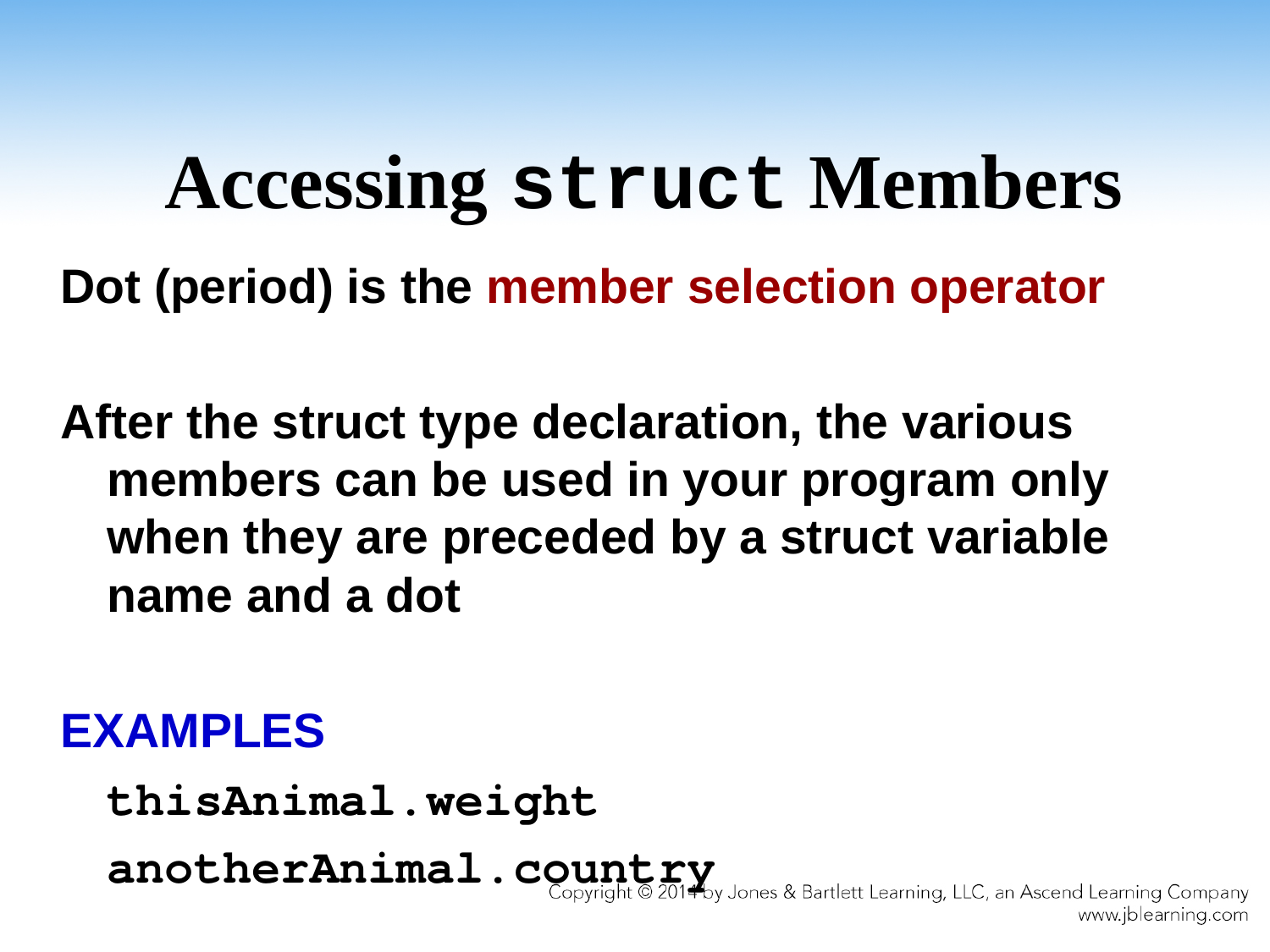

# Accessing struct Members
Dot (period) is the member selection operator

After the struct type declaration, the various members can be used in your program only when they are preceded by a struct variable name and a dot

EXAMPLES
			thisAnimal.weight
			anotherAnimal.country